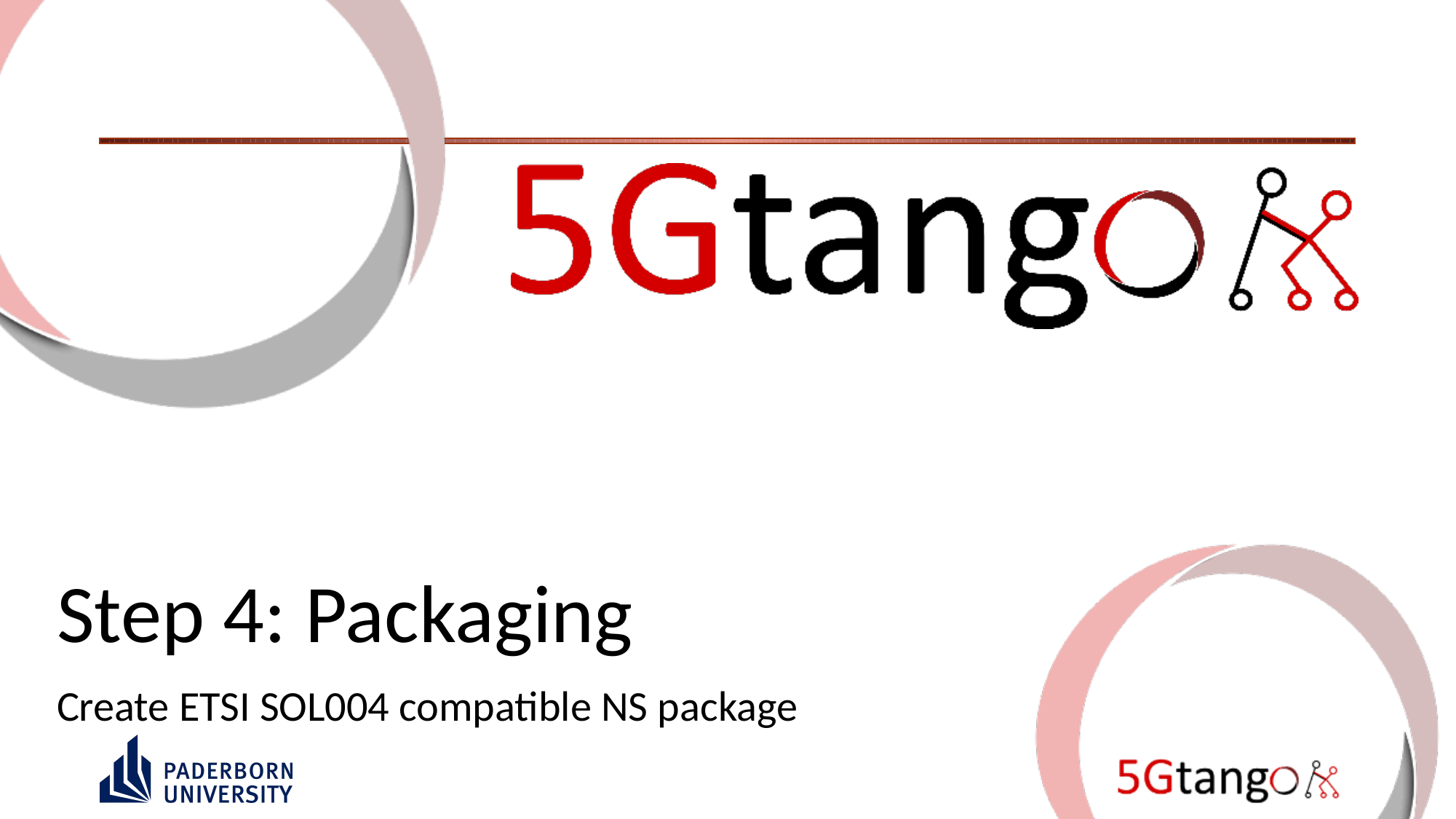

# Step 4: Packaging
Create ETSI SOL004 compatible NS package